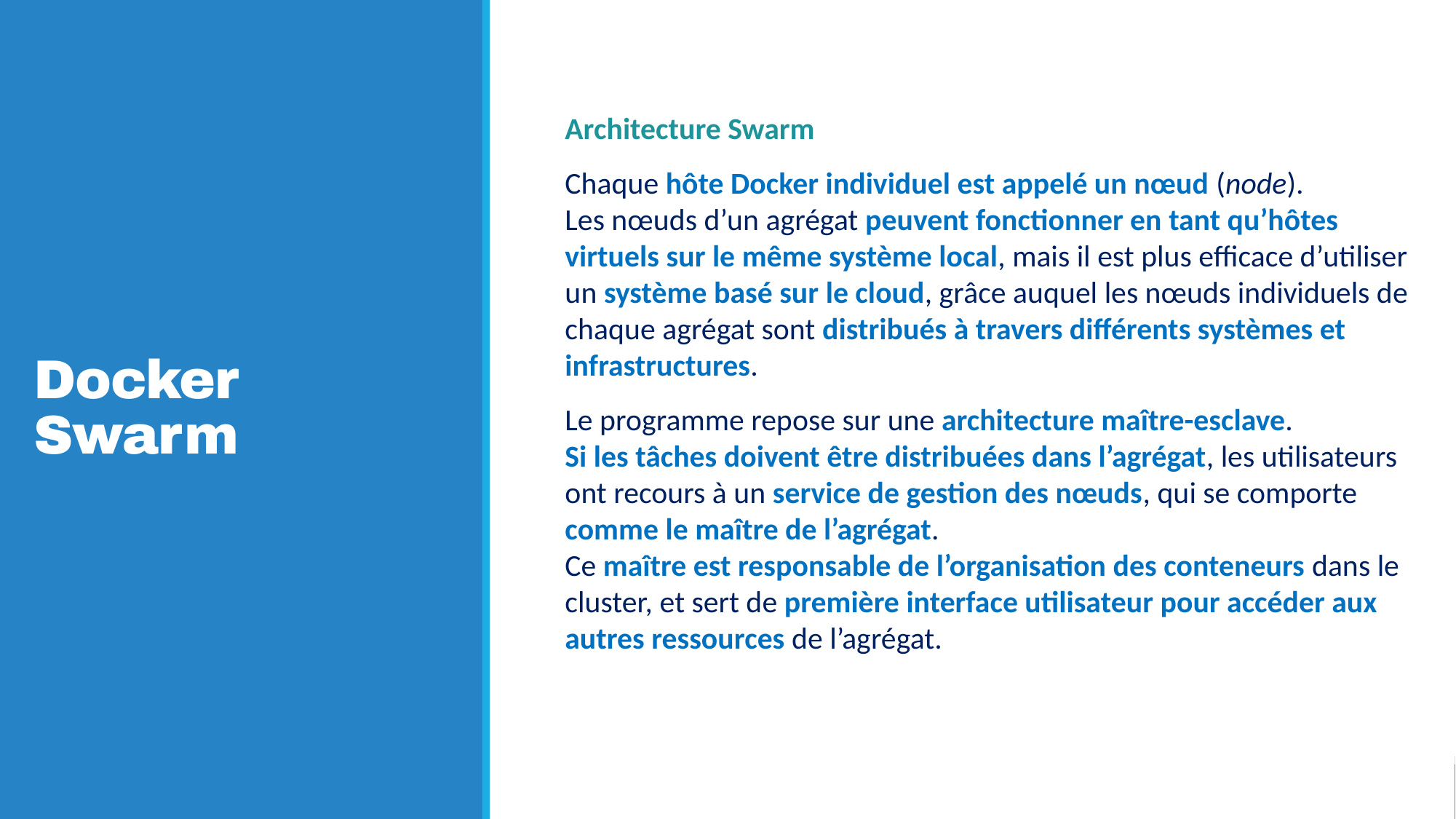

# Docker Swarm

Architecture Swarm
Chaque hôte Docker individuel est appelé un nœud (node).
Les nœuds d’un agrégat peuvent fonctionner en tant qu’hôtes virtuels sur le même système local, mais il est plus efficace d’utiliser un système basé sur le cloud, grâce auquel les nœuds individuels de chaque agrégat sont distribués à travers différents systèmes et infrastructures.
Le programme repose sur une architecture maître-esclave.
Si les tâches doivent être distribuées dans l’agrégat, les utilisateurs ont recours à un service de gestion des nœuds, qui se comporte comme le maître de l’agrégat.
Ce maître est responsable de l’organisation des conteneurs dans le cluster, et sert de première interface utilisateur pour accéder aux autres ressources de l’agrégat.